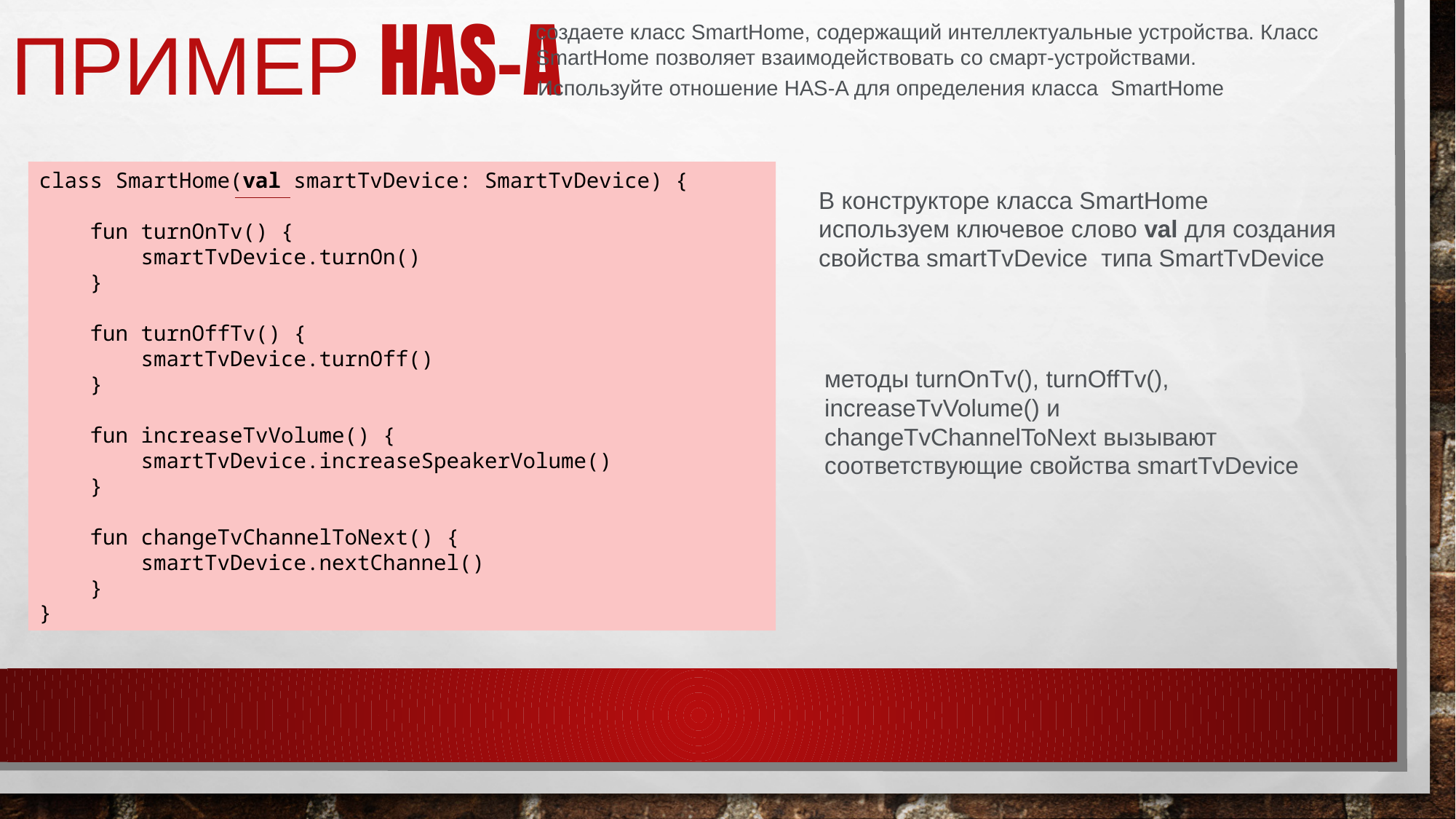

# Пример has-a
создаете класс SmartHome, содержащий интеллектуальные устройства. Класс SmartHome позволяет взаимодействовать со смарт-устройствами.

Используйте отношение HAS-A для определения класса  SmartHome
class SmartHome(val smartTvDevice: SmartTvDevice) {
    fun turnOnTv() {
        smartTvDevice.turnOn()
    }
    fun turnOffTv() {
        smartTvDevice.turnOff()
    }
    fun increaseTvVolume() {
        smartTvDevice.increaseSpeakerVolume()
    }
    fun changeTvChannelToNext() {
        smartTvDevice.nextChannel()
    }
}
В конструкторе класса SmartHome используем ключевое слово val для создания свойства smartTvDevice  типа SmartTvDevice
методы turnOnTv(), turnOffTv(), increaseTvVolume() и changeTvChannelToNext вызывают соответствующие свойства smartTvDevice